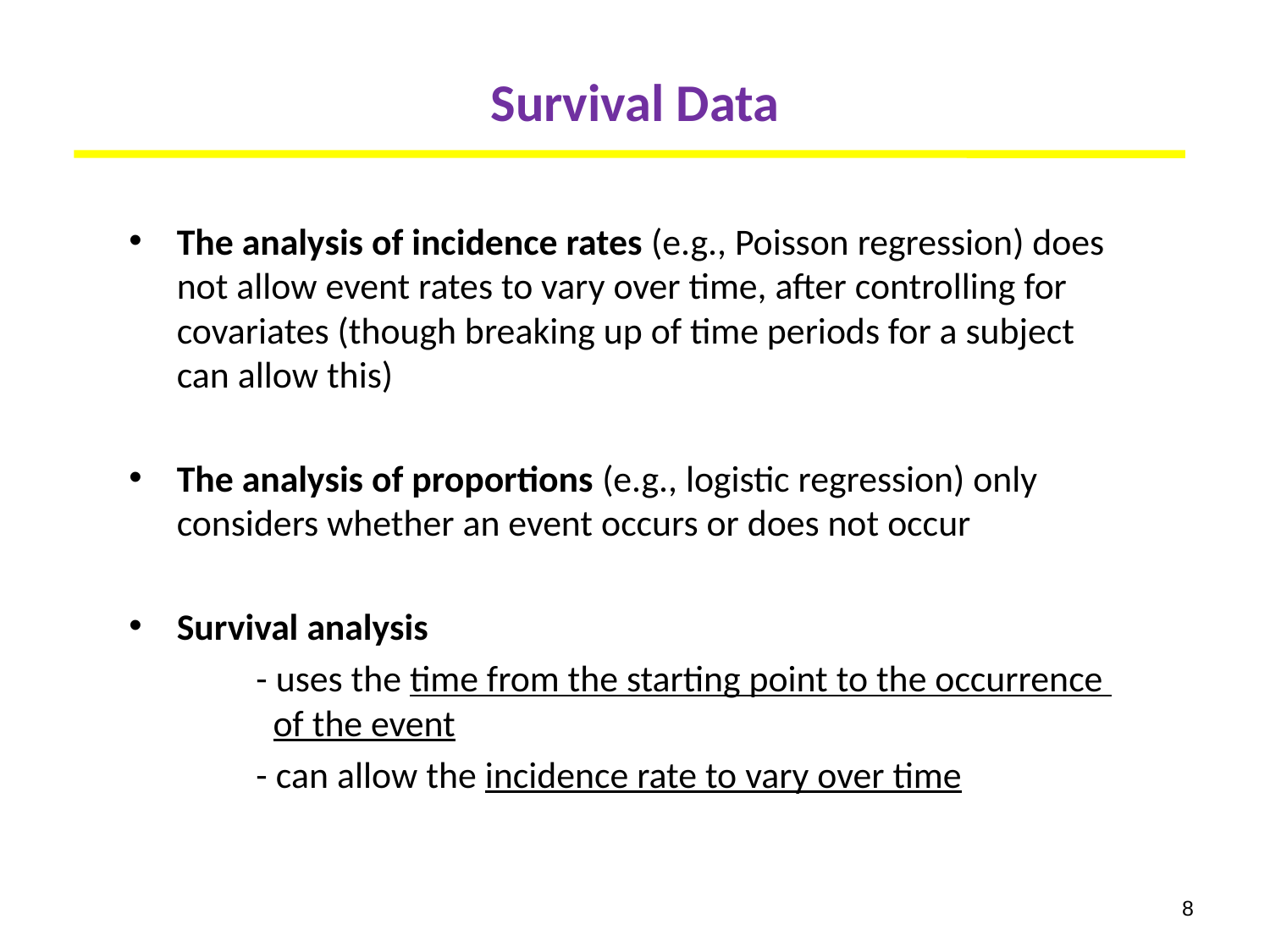

# Survival Data

The analysis of incidence rates (e.g., Poisson regression) does not allow event rates to vary over time, after controlling for covariates (though breaking up of time periods for a subject can allow this)

The analysis of proportions (e.g., logistic regression) only considers whether an event occurs or does not occur

Survival analysis
      	- uses the time from the starting point to the occurrence 	  of the event
	- can allow the incidence rate to vary over time
8